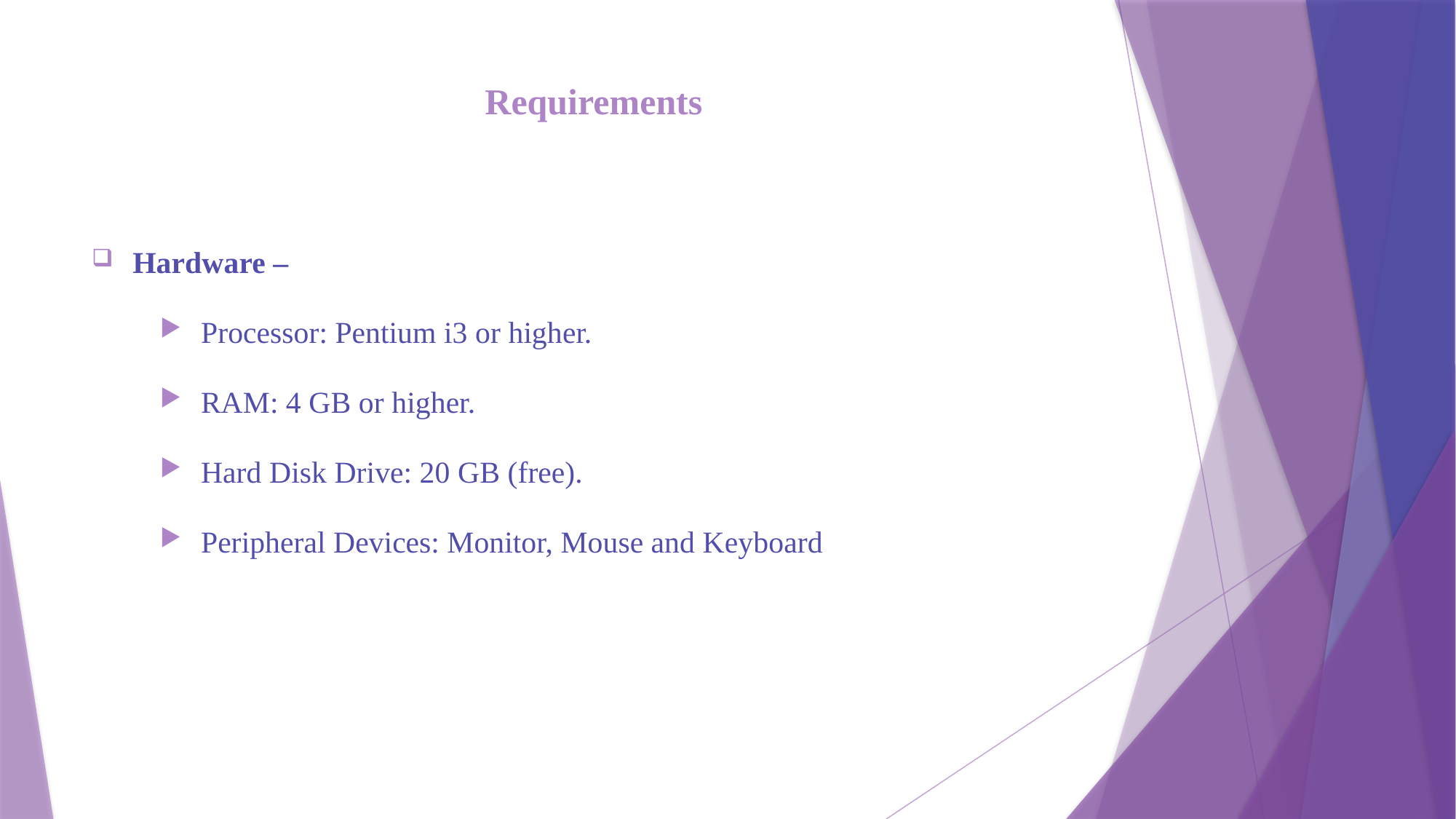

# Requirements
Hardware –
Processor: Pentium i3 or higher.
RAM: 4 GB or higher.
Hard Disk Drive: 20 GB (free).
Peripheral Devices: Monitor, Mouse and Keyboard